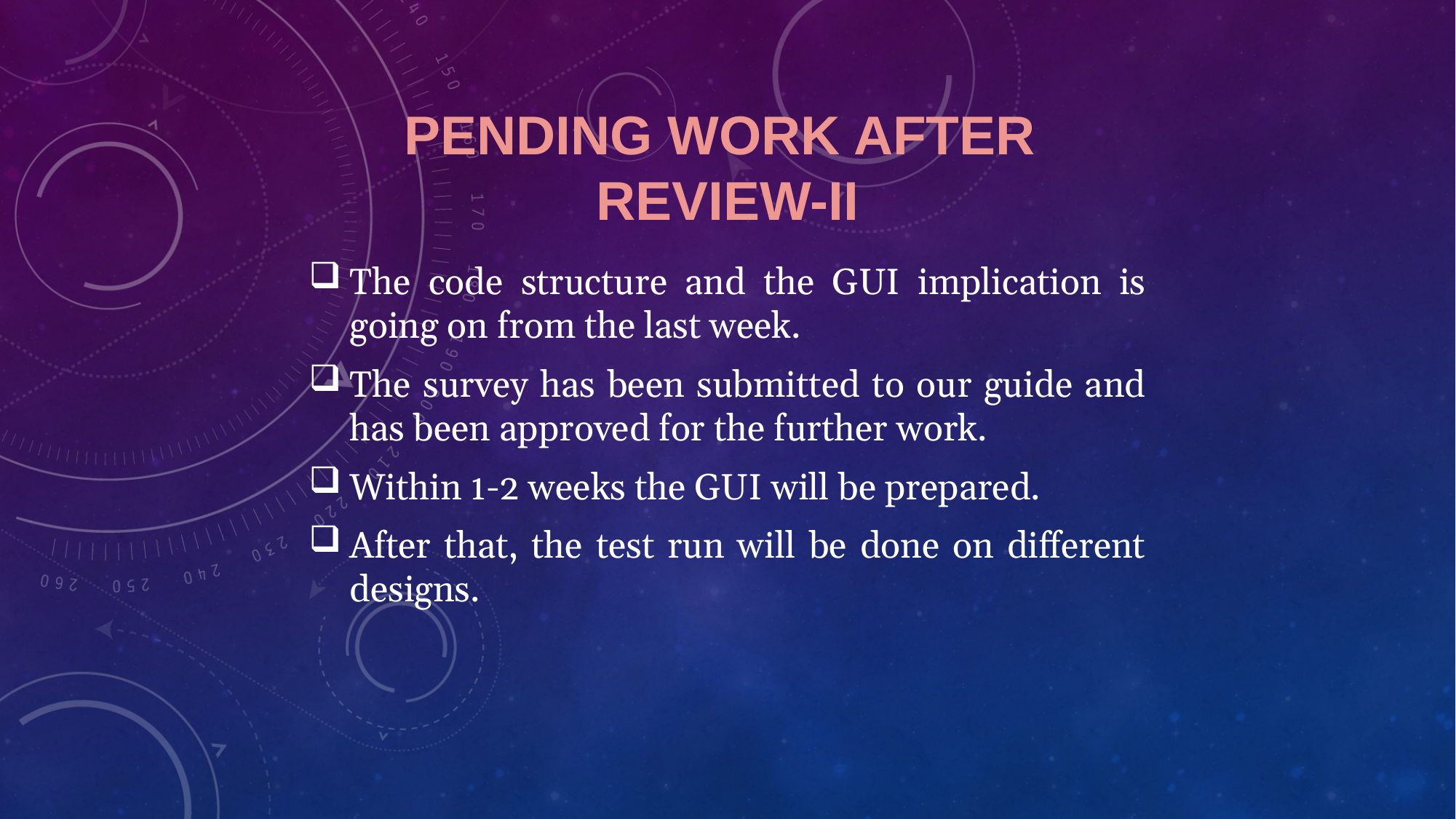

# Pending work after  review-ii
The code structure and the GUI implication is going on from the last week.
The survey has been submitted to our guide and has been approved for the further work.
Within 1-2 weeks the GUI will be prepared.
After that, the test run will be done on different designs.